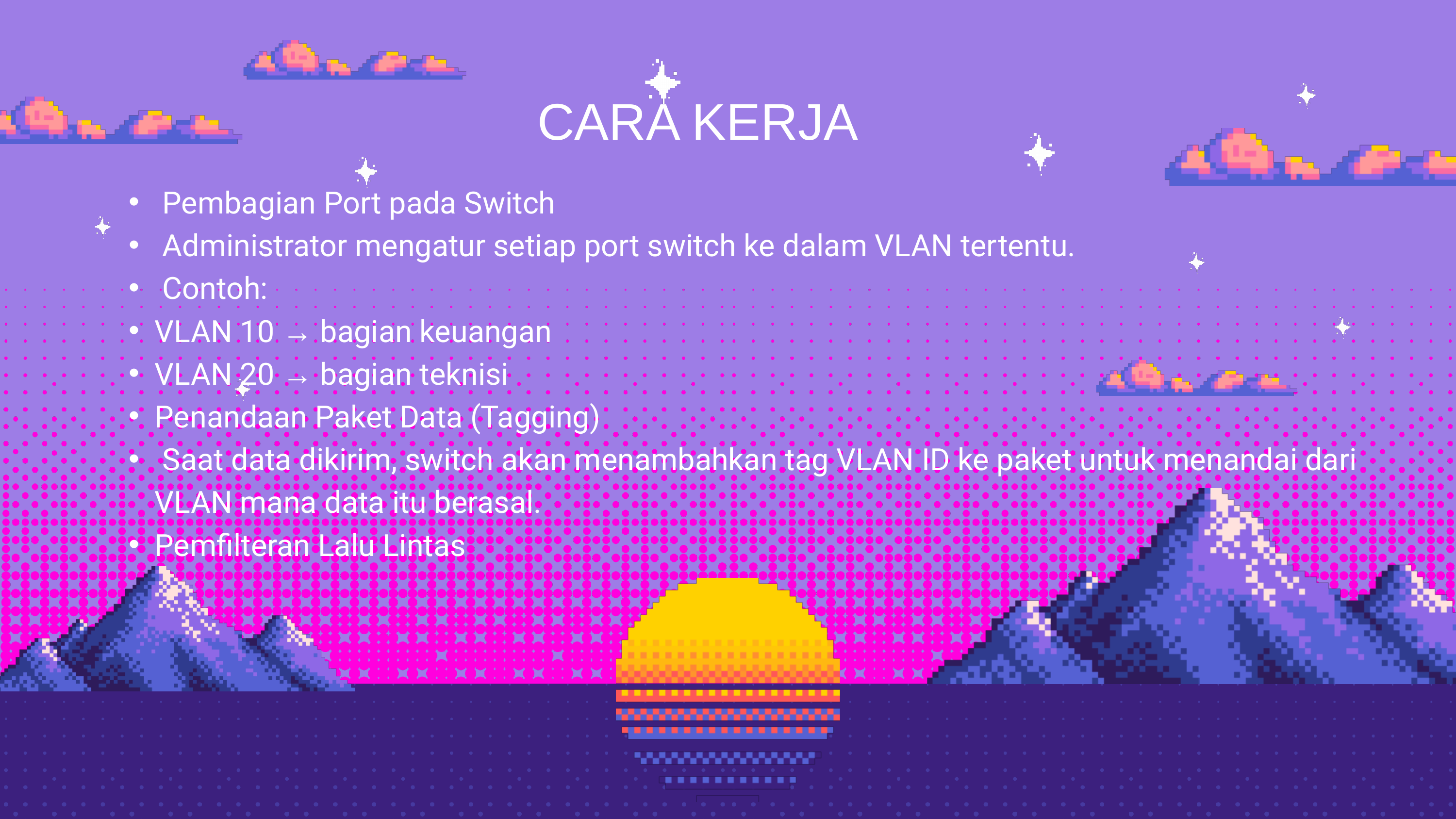

CARA KERJA

 Pembagian Port pada Switch
 Administrator mengatur setiap port switch ke dalam VLAN tertentu.
 Contoh:
VLAN 10 → bagian keuangan
VLAN 20 → bagian teknisi
Penandaan Paket Data (Tagging)
 Saat data dikirim, switch akan menambahkan tag VLAN ID ke paket untuk menandai dari VLAN mana data itu berasal.
Pemfilteran Lalu Lintas